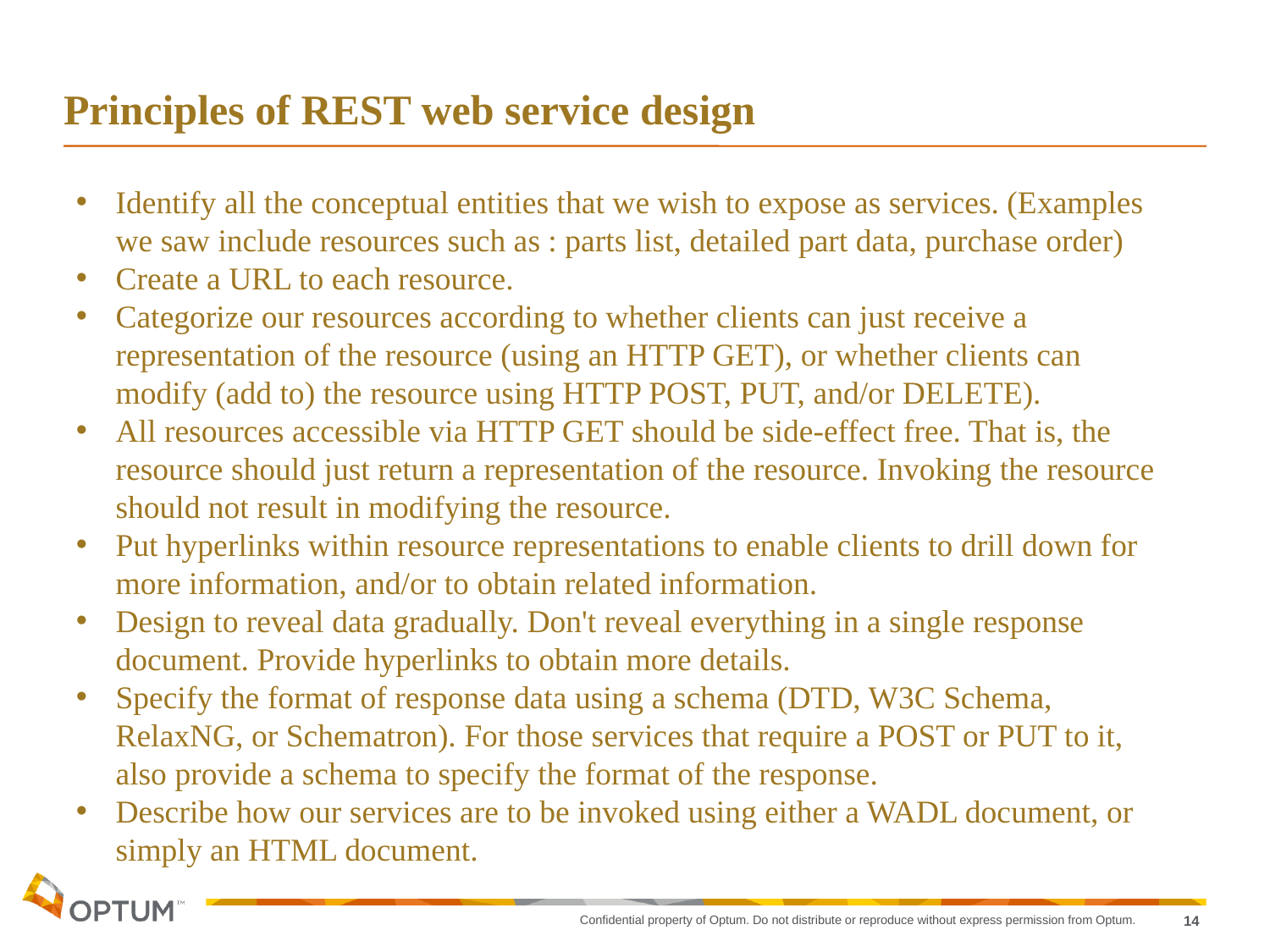

# Principles of REST web service design
Identify all the conceptual entities that we wish to expose as services. (Examples we saw include resources such as : parts list, detailed part data, purchase order)
Create a URL to each resource.
Categorize our resources according to whether clients can just receive a representation of the resource (using an HTTP GET), or whether clients can modify (add to) the resource using HTTP POST, PUT, and/or DELETE).
All resources accessible via HTTP GET should be side-effect free. That is, the resource should just return a representation of the resource. Invoking the resource should not result in modifying the resource.
Put hyperlinks within resource representations to enable clients to drill down for more information, and/or to obtain related information.
Design to reveal data gradually. Don't reveal everything in a single response document. Provide hyperlinks to obtain more details.
Specify the format of response data using a schema (DTD, W3C Schema, RelaxNG, or Schematron). For those services that require a POST or PUT to it, also provide a schema to specify the format of the response.
Describe how our services are to be invoked using either a WADL document, or simply an HTML document.